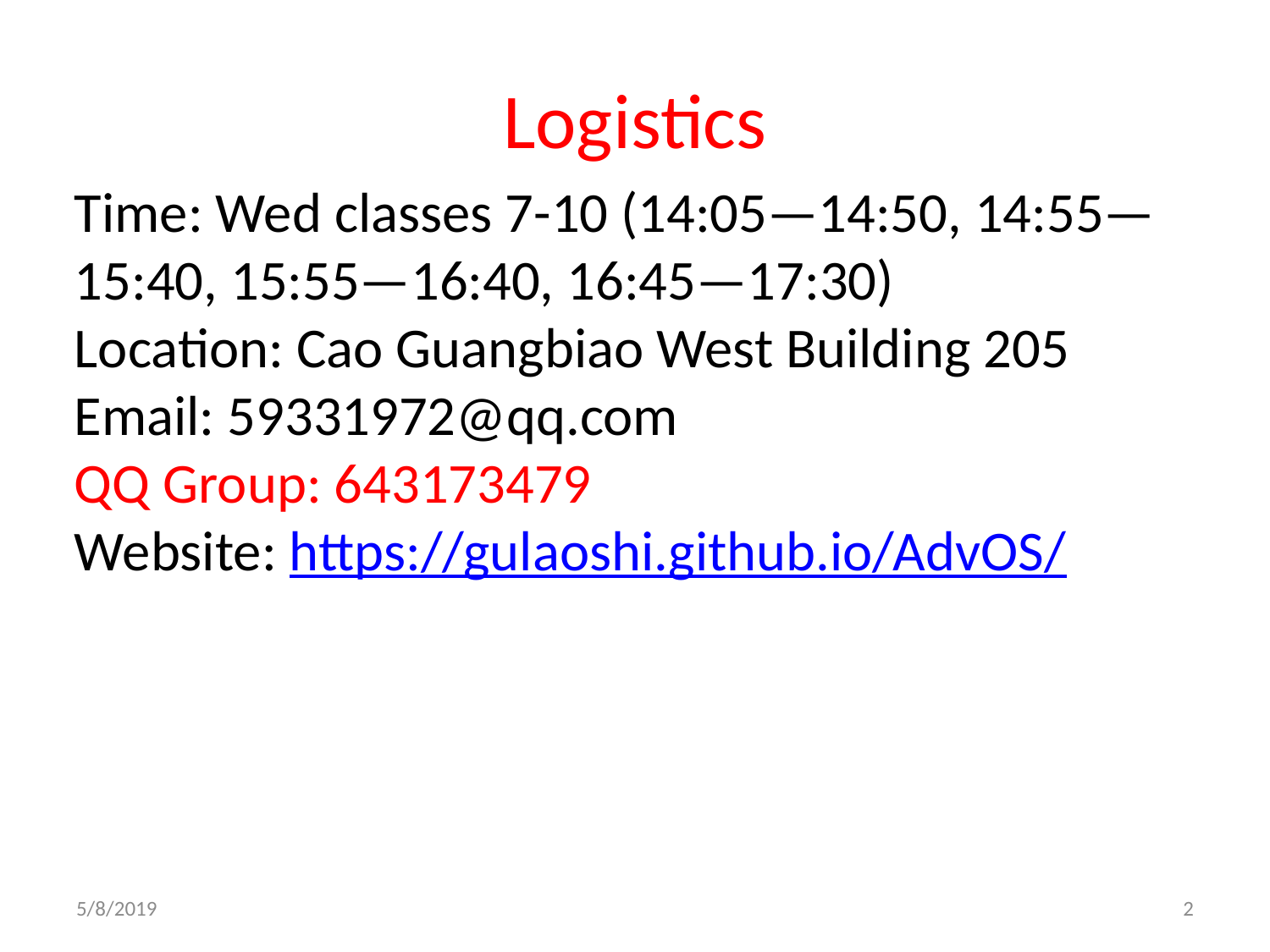

# Logistics
Time: Wed classes 7-10 (14:05—14:50, 14:55—15:40, 15:55—16:40, 16:45—17:30)
Location: Cao Guangbiao West Building 205
Email: 59331972@qq.com
QQ Group: 643173479
Website: https://gulaoshi.github.io/AdvOS/
5/8/2019
2